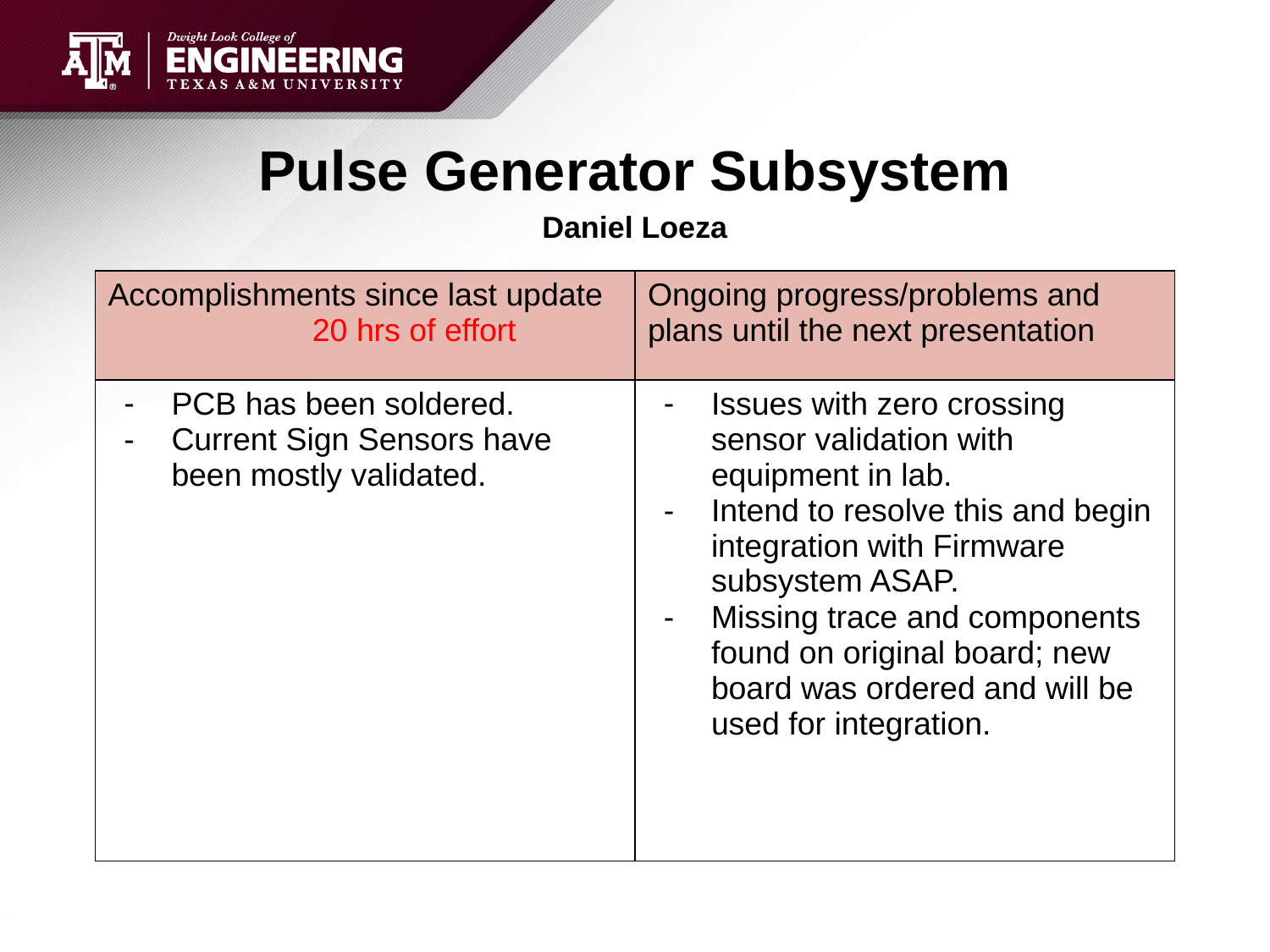

# Pulse Generator Subsystem
Daniel Loeza
| Accomplishments since last update 20 hrs of effort | Ongoing progress/problems and plans until the next presentation |
| --- | --- |
| PCB has been soldered. Current Sign Sensors have been mostly validated. | Issues with zero crossing sensor validation with equipment in lab. Intend to resolve this and begin integration with Firmware subsystem ASAP. Missing trace and components found on original board; new board was ordered and will be used for integration. |